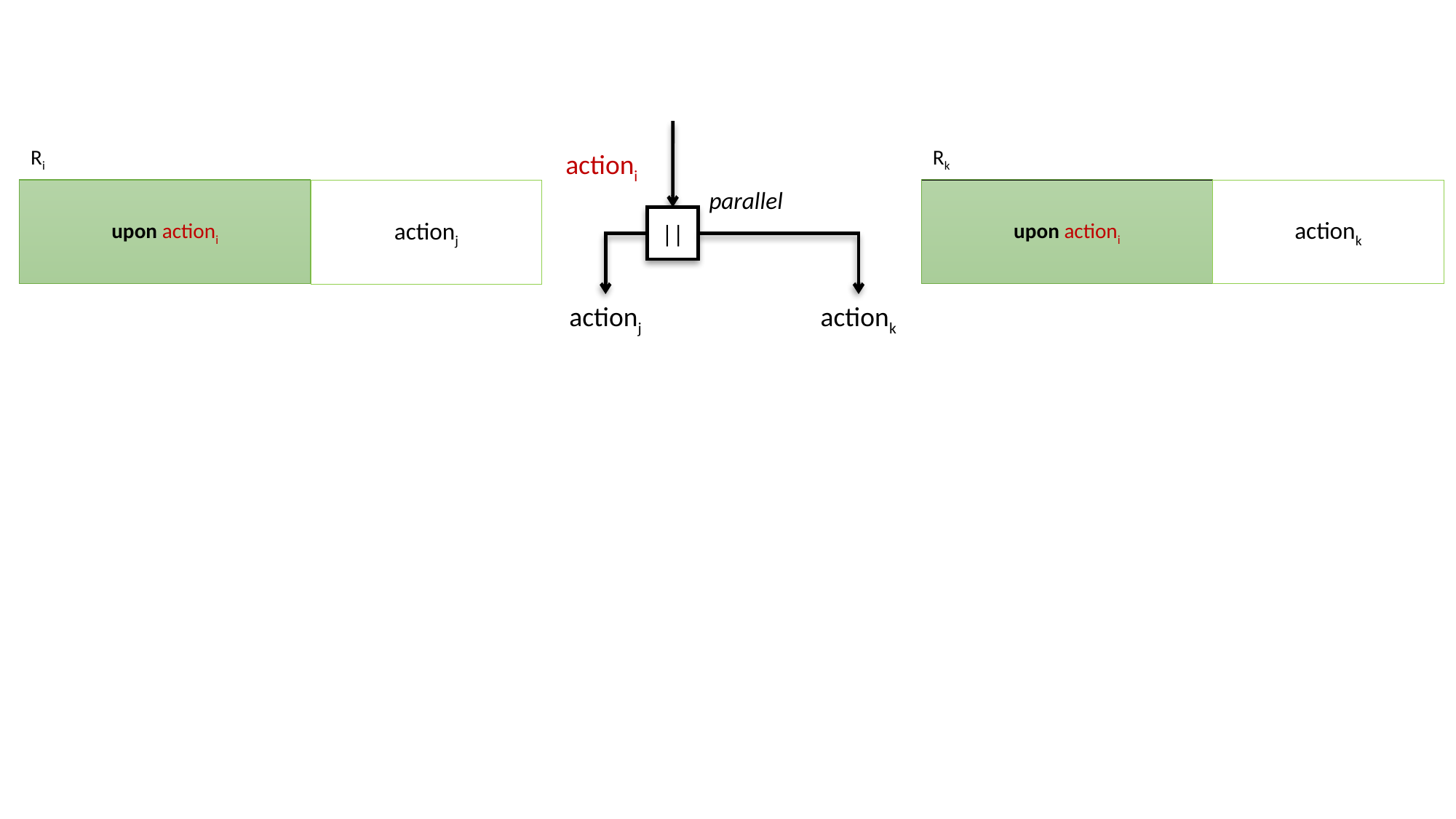

Rk
upon actioni
actionk
Ri
upon actioni
actionj
actioni
parallel
||
actionj
actionk